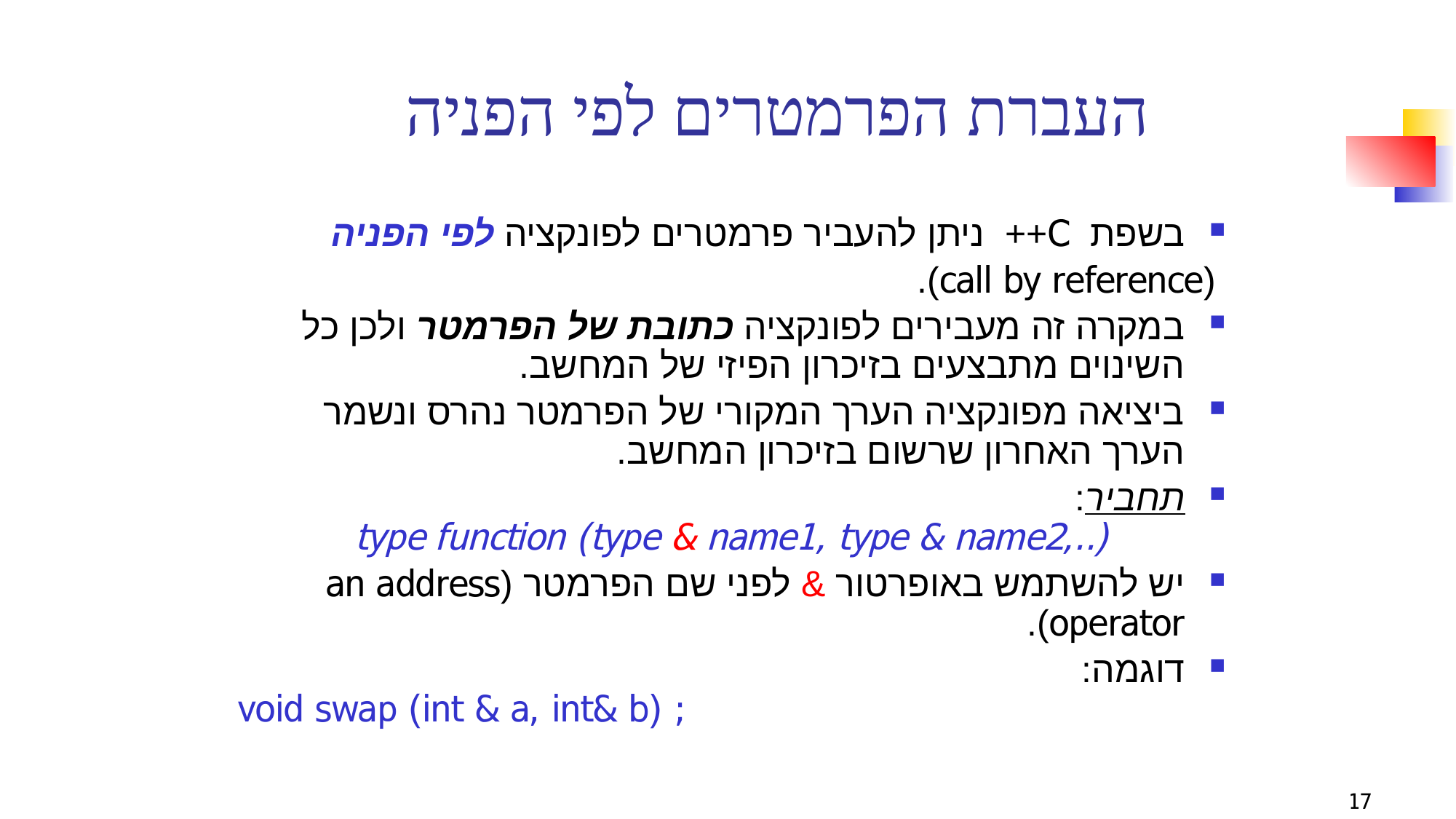

# העברת הפרמטרים לפי הפניה
בשפת  C++  ניתן להעביר פרמטרים לפונקציה לפי הפניה
 (call by reference).
במקרה זה מעבירים לפונקציה כתובת של הפרמטר ולכן כל השינוים מתבצעים בזיכרון הפיזי של המחשב.
ביציאה מפונקציה הערך המקורי של הפרמטר נהרס ונשמר הערך האחרון שרשום בזיכרון המחשב.
תחביר:
type function (type & name1, type & name2,..)
יש להשתמש באופרטור & לפני שם הפרמטר (an address operator).
דוגמה:
void swap (int & a, int& b) ;
17